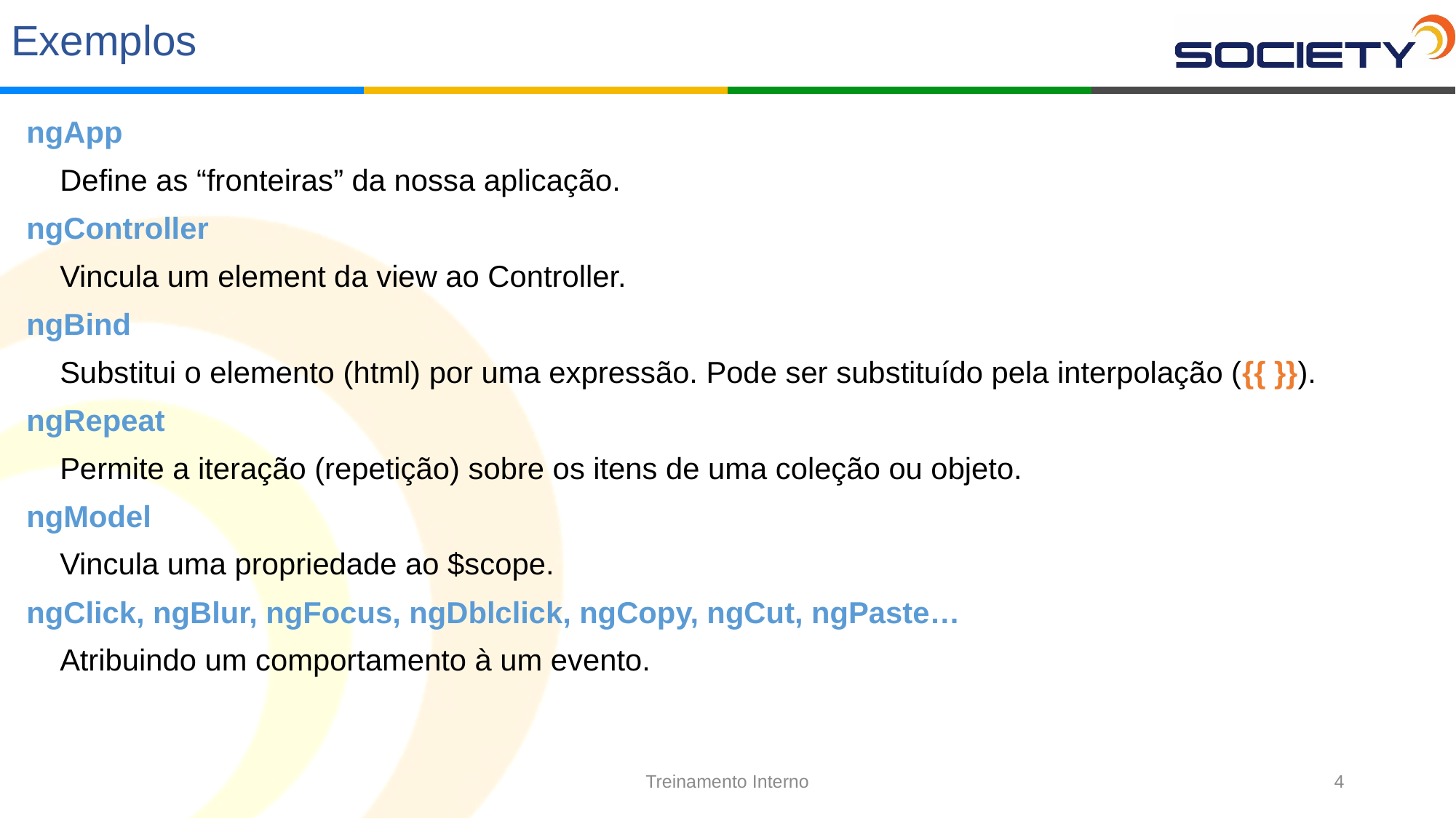

# Exemplos
ngApp
    Define as “fronteiras” da nossa aplicação.
ngController
    Vincula um element da view ao Controller.
ngBind
    Substitui o elemento (html) por uma expressão. Pode ser substituído pela interpolação ({{ }}).
ngRepeat
    Permite a iteração (repetição) sobre os itens de uma coleção ou objeto.
ngModel
    Vincula uma propriedade ao $scope.
ngClick, ngBlur, ngFocus, ngDblclick, ngCopy, ngCut, ngPaste…
    Atribuindo um comportamento à um evento.

Treinamento Interno
4